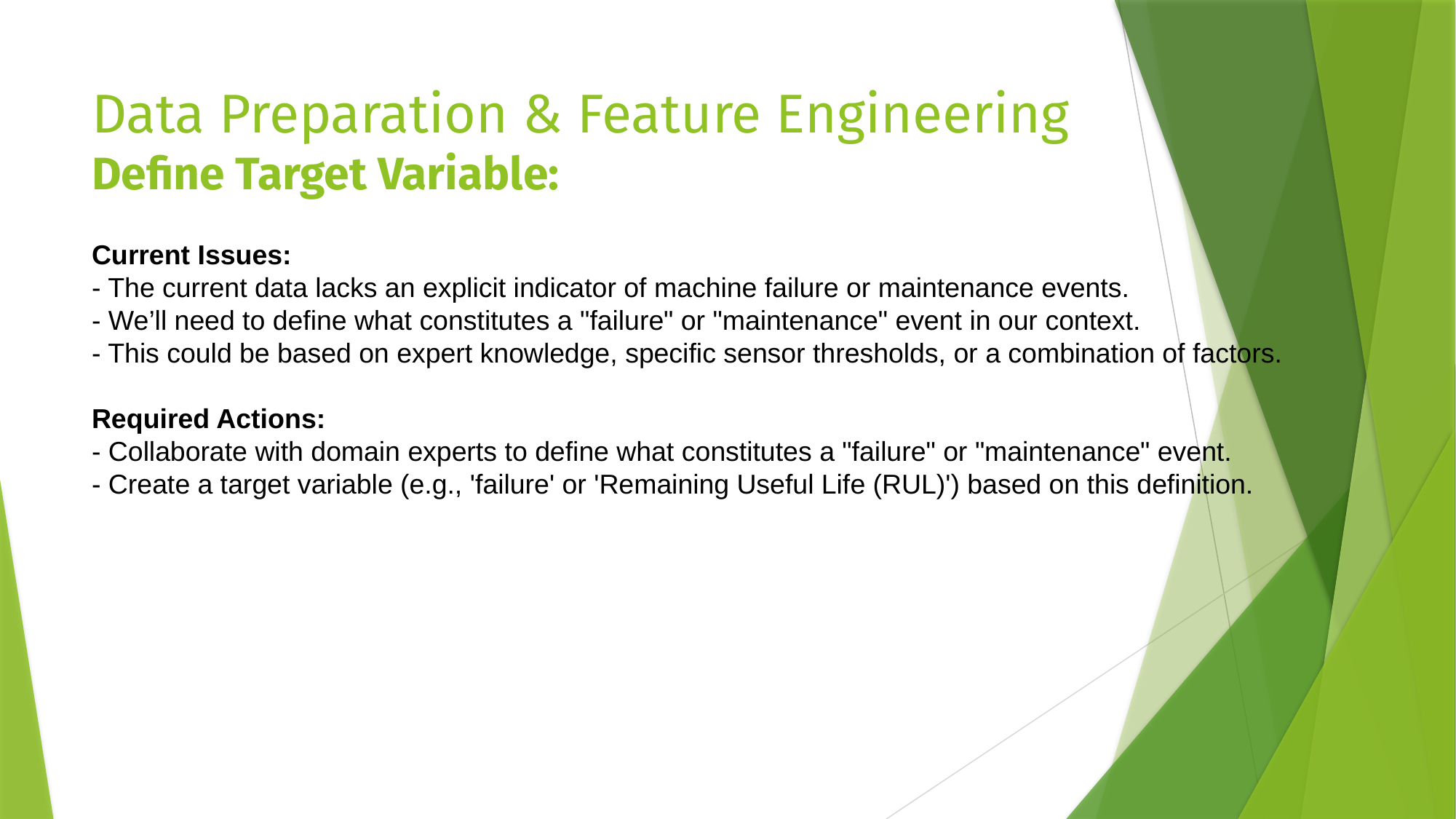

# Data Preparation & Feature Engineering Define Target Variable:
Current Issues:
- The current data lacks an explicit indicator of machine failure or maintenance events.
- We’ll need to define what constitutes a "failure" or "maintenance" event in our context.
- This could be based on expert knowledge, specific sensor thresholds, or a combination of factors.

Required Actions:
- Collaborate with domain experts to define what constitutes a "failure" or "maintenance" event.
- Create a target variable (e.g., 'failure' or 'Remaining Useful Life (RUL)') based on this definition.